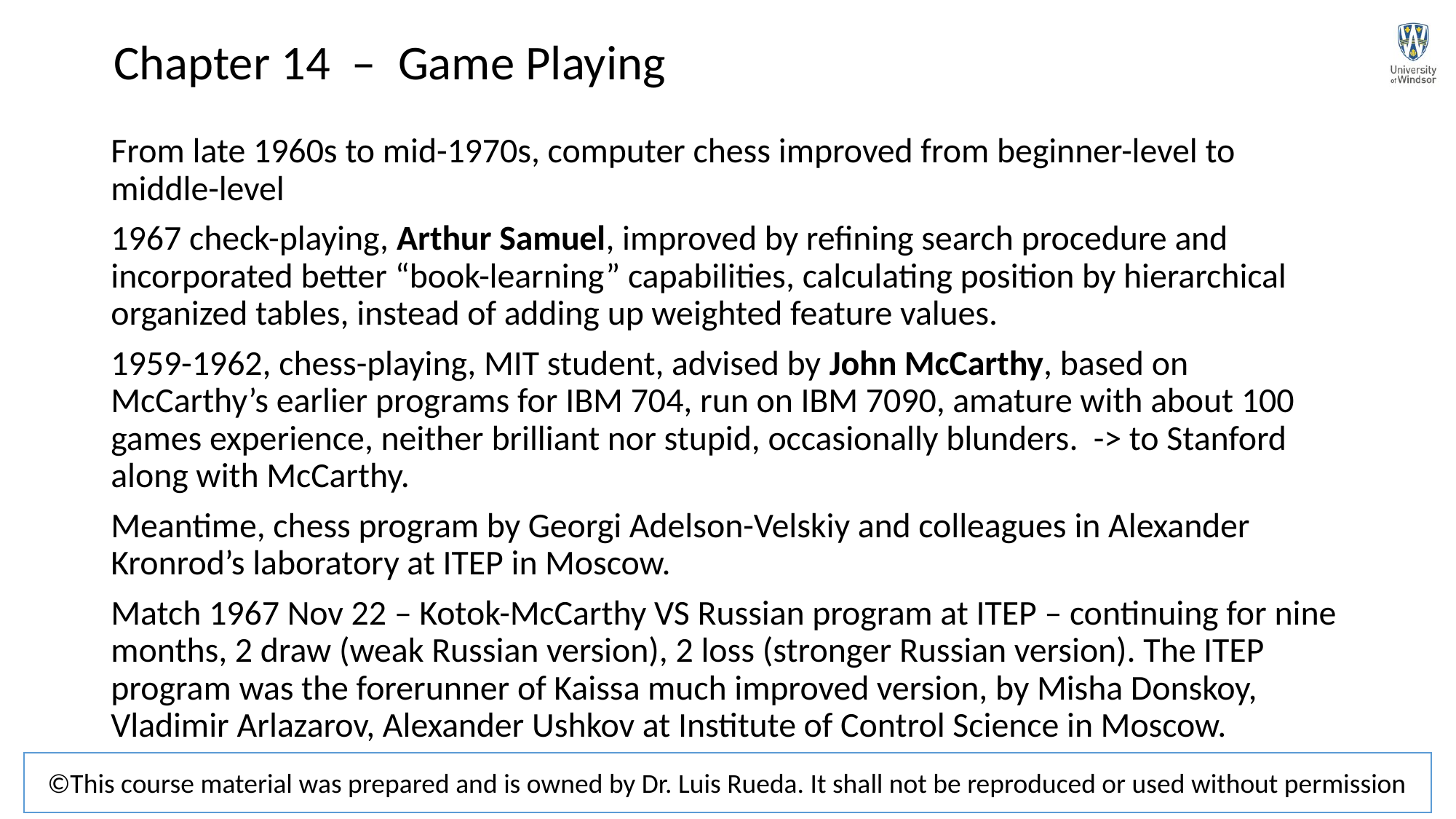

# Chapter 14  –  Game Playing
From late 1960s to mid-1970s, computer chess improved from beginner-level to middle-level
1967 check-playing, Arthur Samuel, improved by refining search procedure and incorporated better “book-learning” capabilities, calculating position by hierarchical organized tables, instead of adding up weighted feature values.
1959-1962, chess-playing, MIT student, advised by John McCarthy, based on McCarthy’s earlier programs for IBM 704, run on IBM 7090, amature with about 100 games experience, neither brilliant nor stupid, occasionally blunders.  -> to Stanford along with McCarthy.
Meantime, chess program by Georgi Adelson-Velskiy and colleagues in Alexander Kronrod’s laboratory at ITEP in Moscow.
Match 1967 Nov 22 – Kotok-McCarthy VS Russian program at ITEP – continuing for nine months, 2 draw (weak Russian version), 2 loss (stronger Russian version). The ITEP program was the forerunner of Kaissa much improved version, by Misha Donskoy, Vladimir Arlazarov, Alexander Ushkov at Institute of Control Science in Moscow.
©This course material was prepared and is owned by Dr. Luis Rueda. It shall not be reproduced or used without permission
3